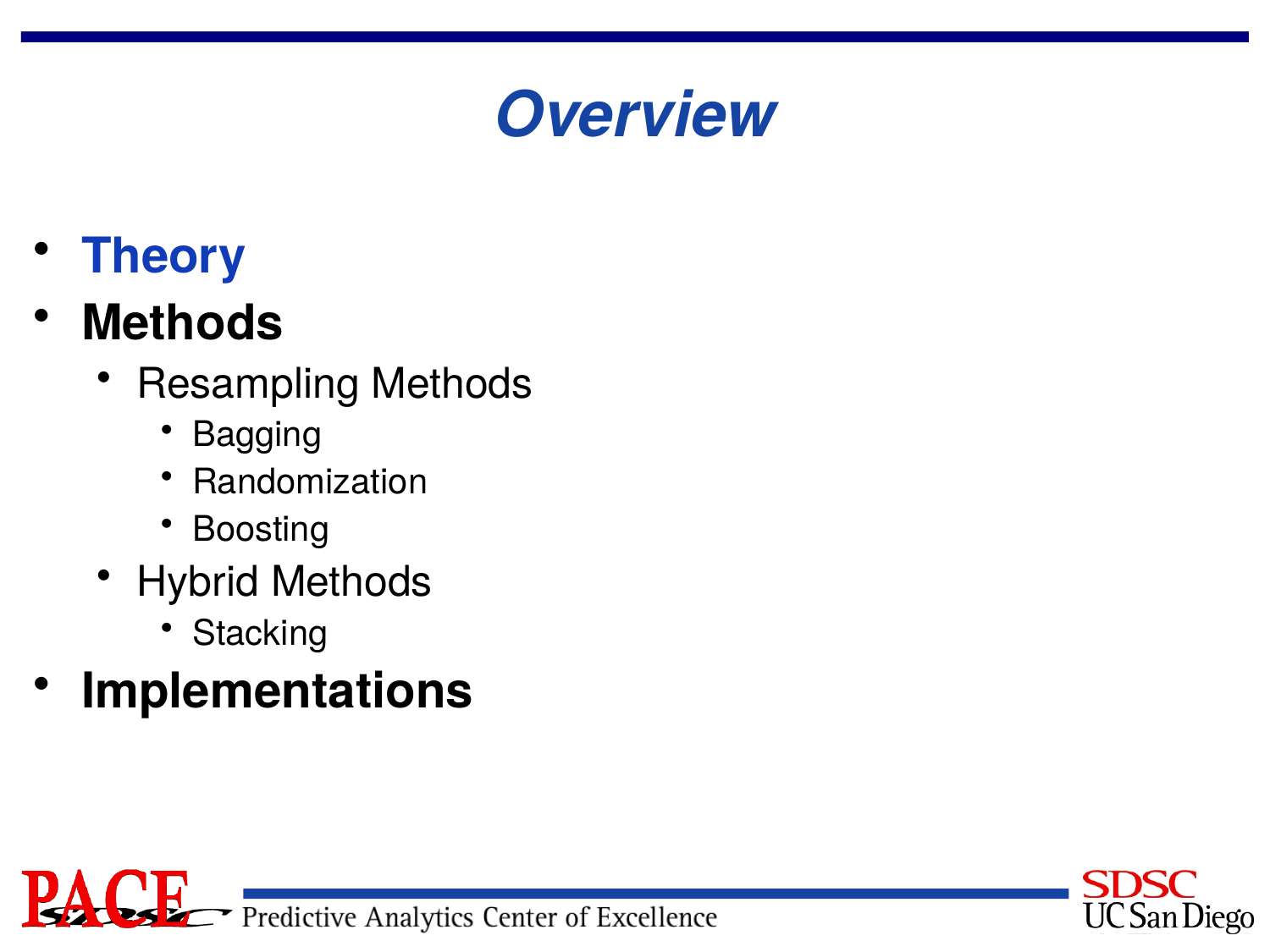

# Overview
Theory
Methods
Resampling Methods
Bagging
Randomization
Boosting
Hybrid Methods
Stacking
Implementations